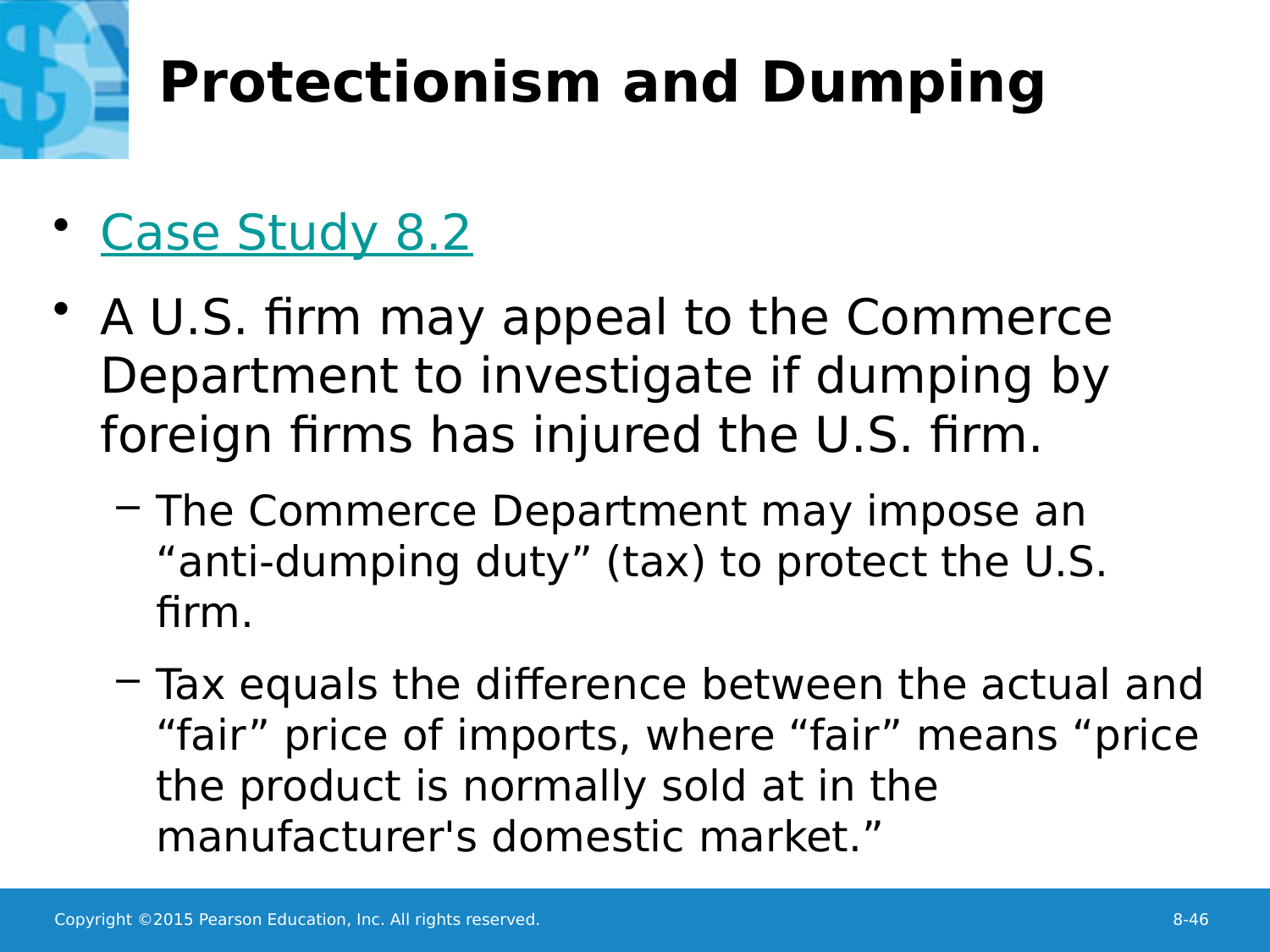

# Protectionism and Dumping
Case Study 8.2
A U.S. firm may appeal to the Commerce Department to investigate if dumping by foreign firms has injured the U.S. firm.
The Commerce Department may impose an “anti-dumping duty” (tax) to protect the U.S. firm.
Tax equals the difference between the actual and “fair” price of imports, where “fair” means “price the product is normally sold at in the manufacturer's domestic market.”